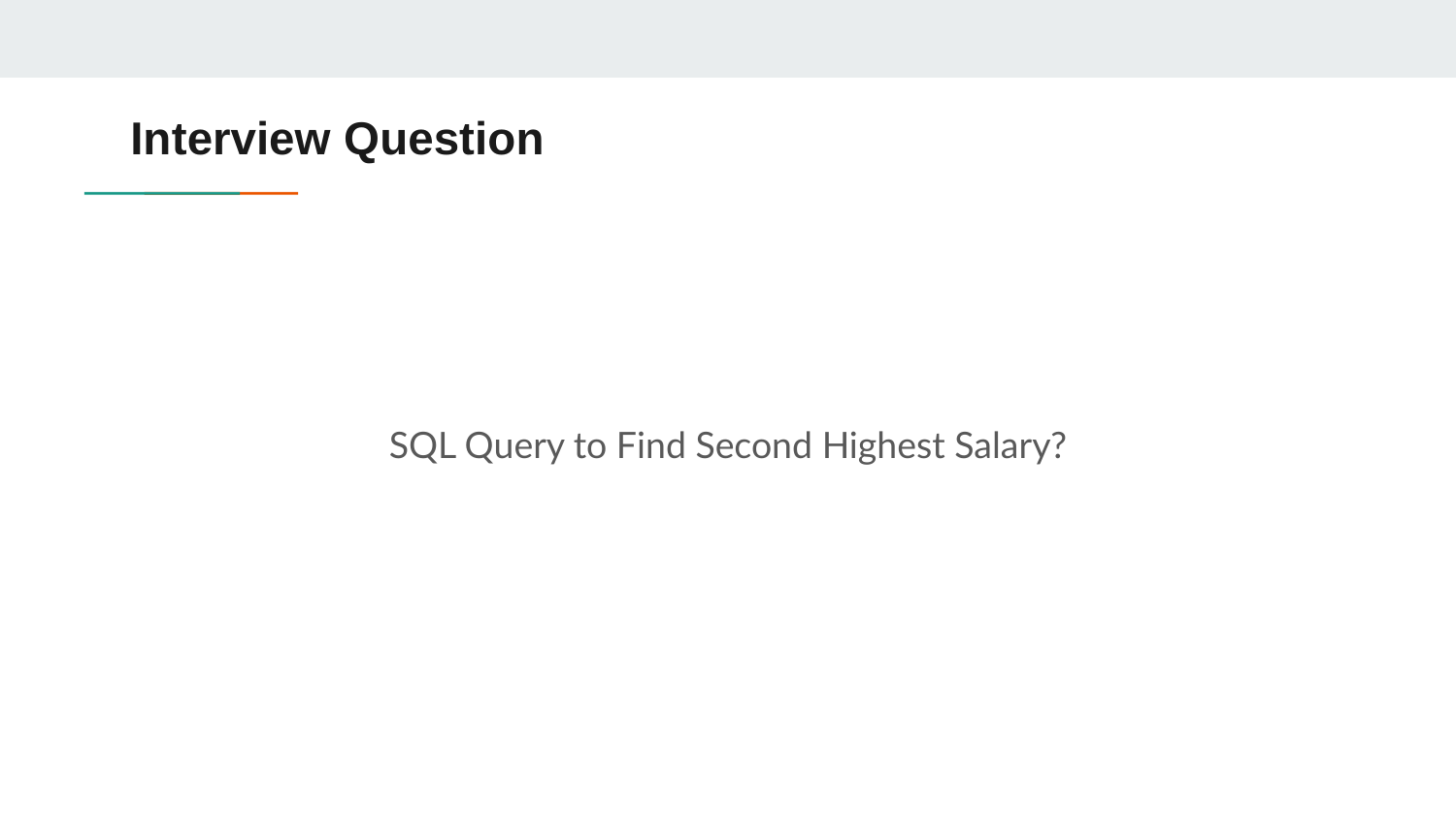

# Interview Question
SQL Query to Find Second Highest Salary?